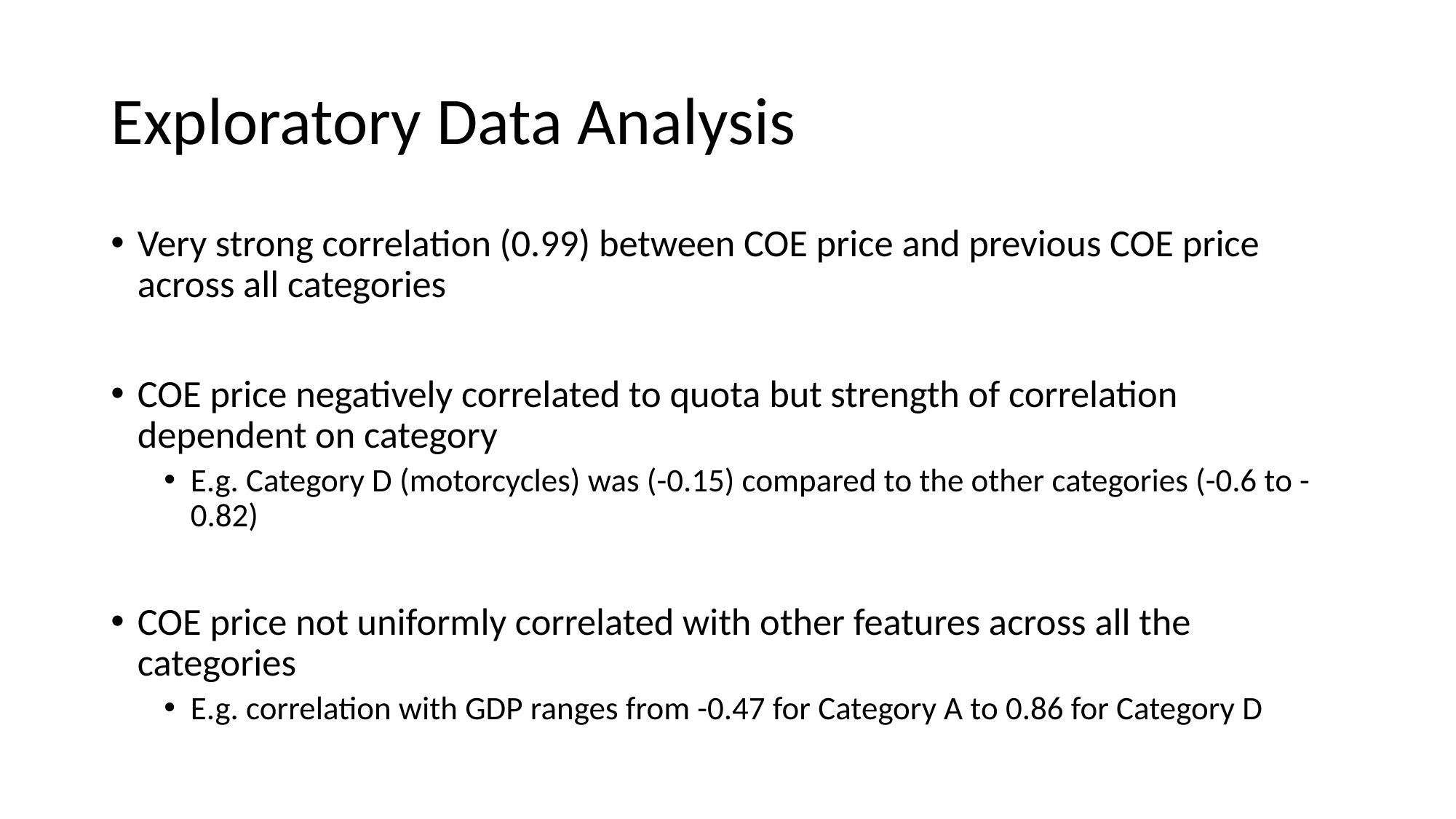

# Exploratory Data Analysis
Very strong correlation (0.99) between COE price and previous COE price across all categories

COE price negatively correlated to quota but strength of correlation dependent on category
E.g. Category D (motorcycles) was (-0.15) compared to the other categories (-0.6 to -0.82)

COE price not uniformly correlated with other features across all the categories
E.g. correlation with GDP ranges from -0.47 for Category A to 0.86 for Category D